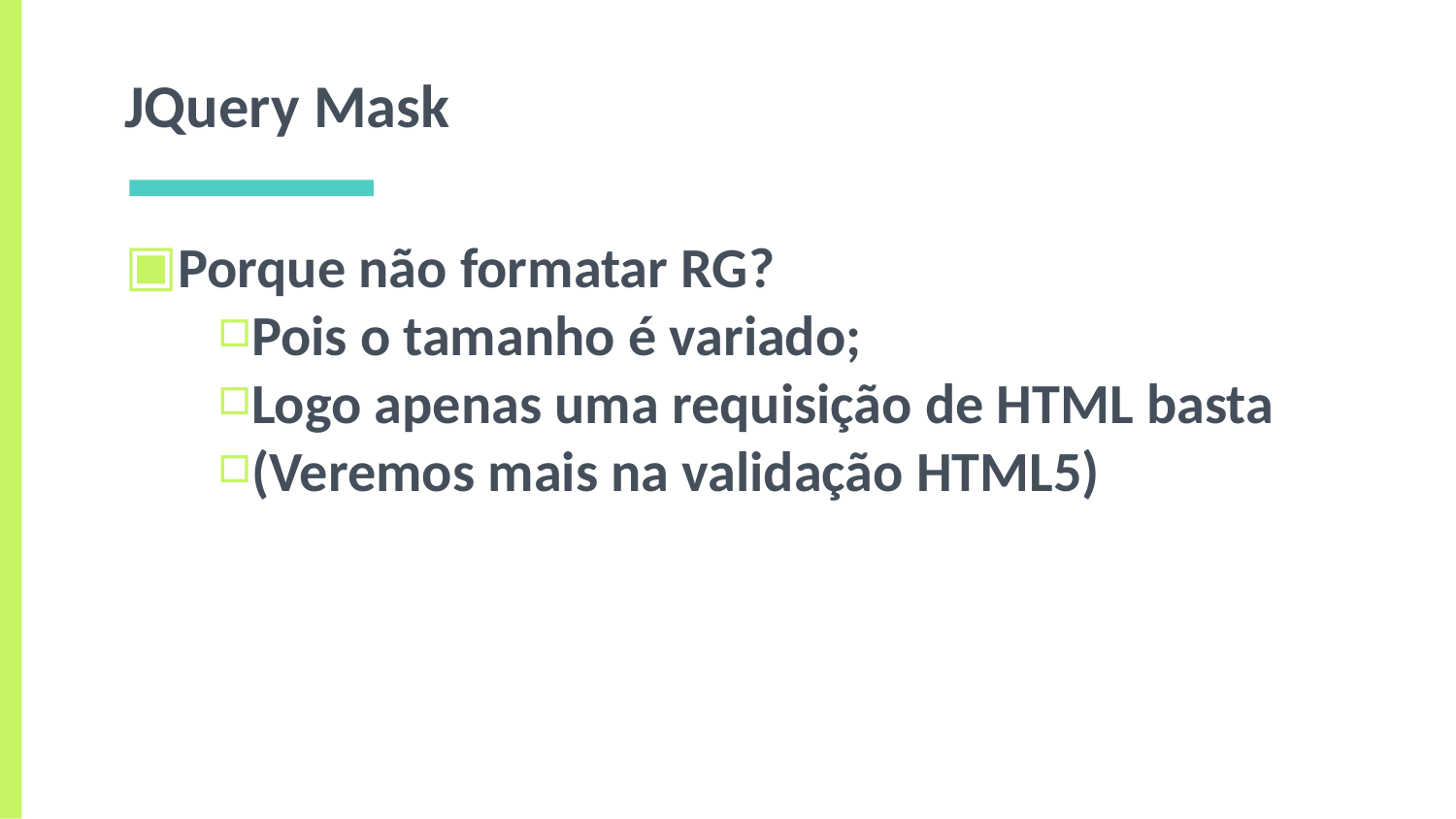

# JQuery Mask
Porque não formatar RG?
Pois o tamanho é variado;
Logo apenas uma requisição de HTML basta
(Veremos mais na validação HTML5)